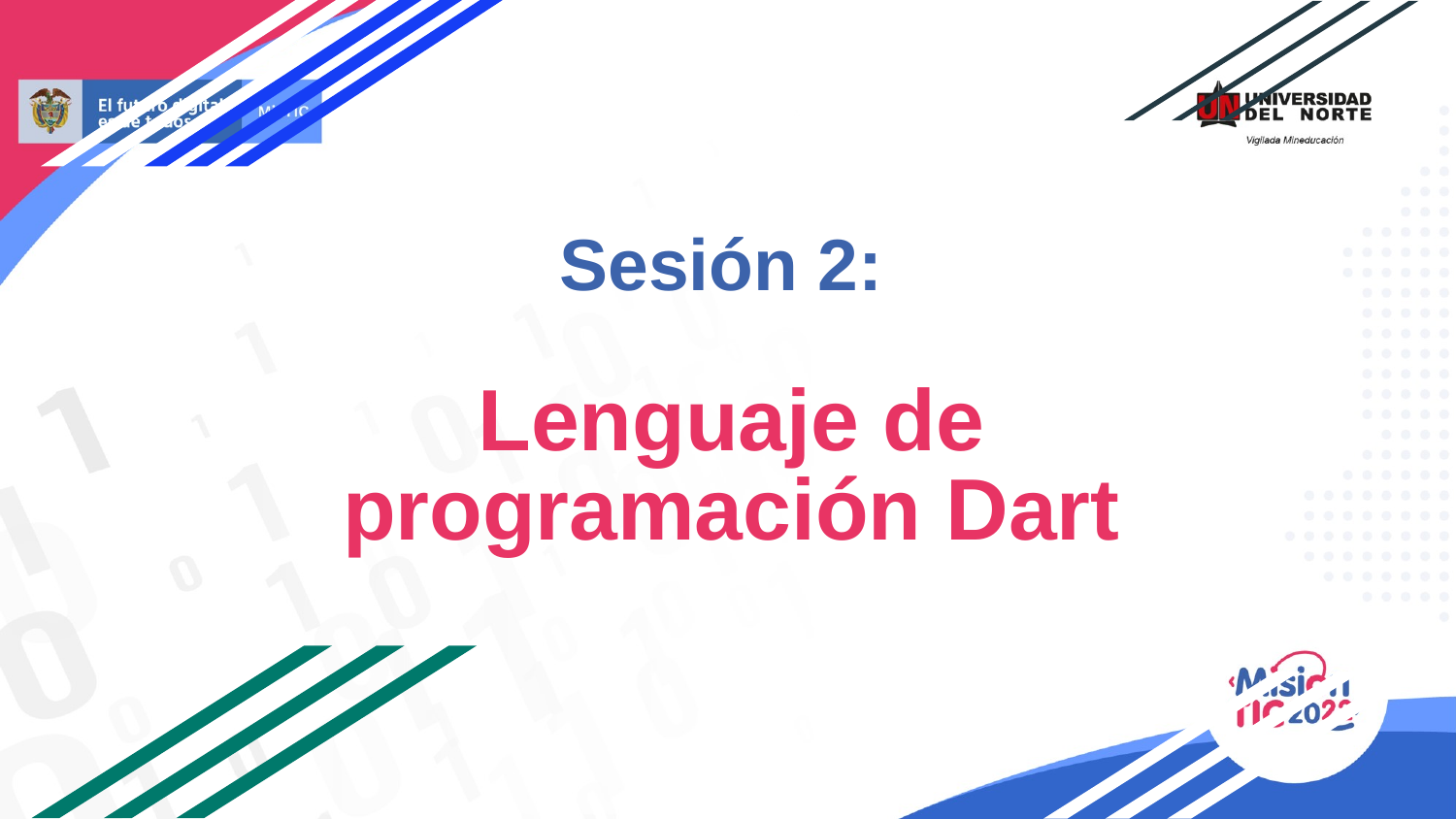

# Sesión 2:

Lenguaje de programación Dart